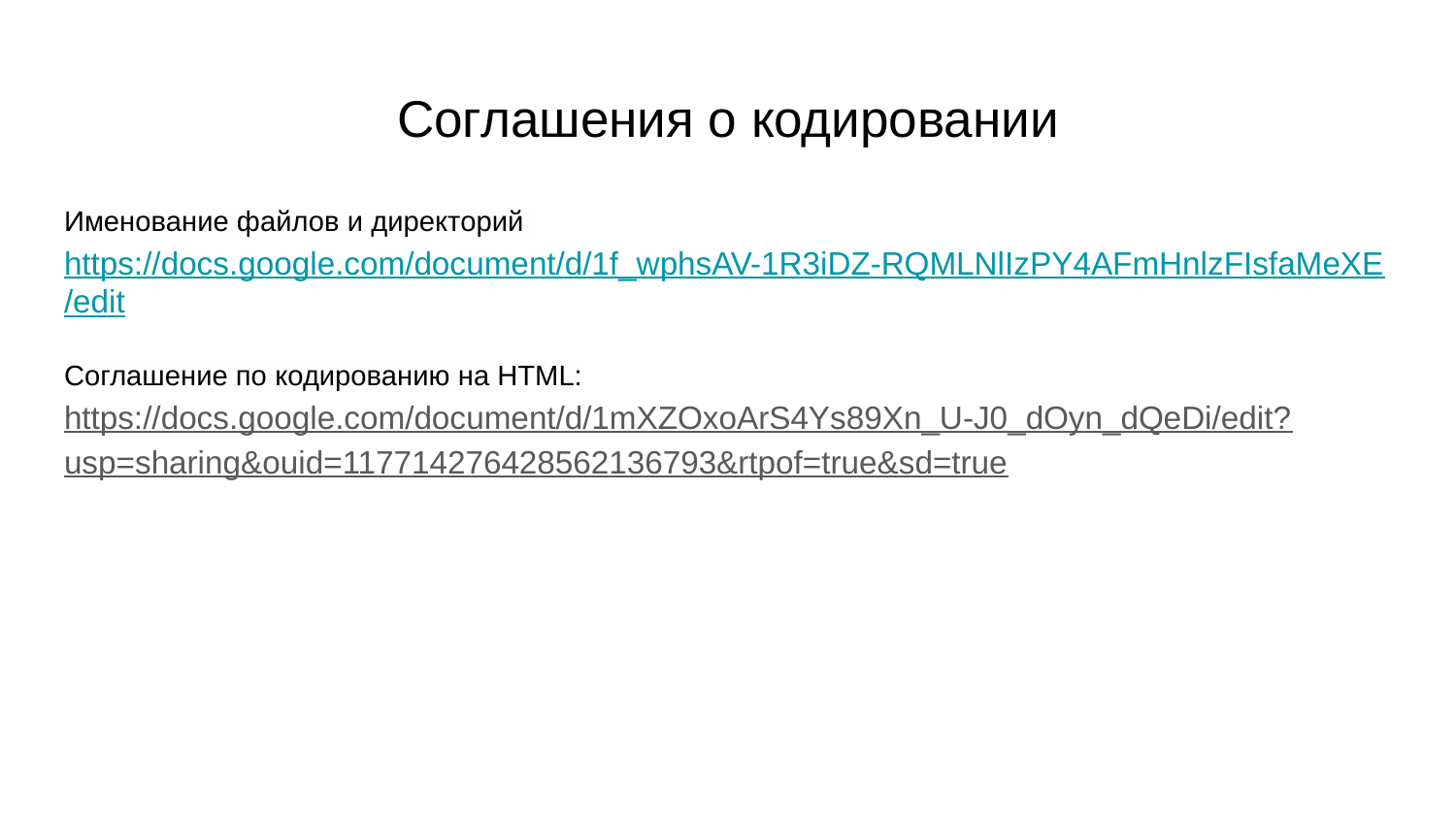

# Соглашения о кодировании
Именование файлов и директорий https://docs.google.com/document/d/1f_wphsAV-1R3iDZ-RQMLNlIzPY4AFmHnlzFIsfaMeXE/edit
Соглашение по кодированию на HTML: https://docs.google.com/document/d/1mXZOxoArS4Ys89Xn_U-J0_dOyn_dQeDi/edit?usp=sharing&ouid=117714276428562136793&rtpof=true&sd=true